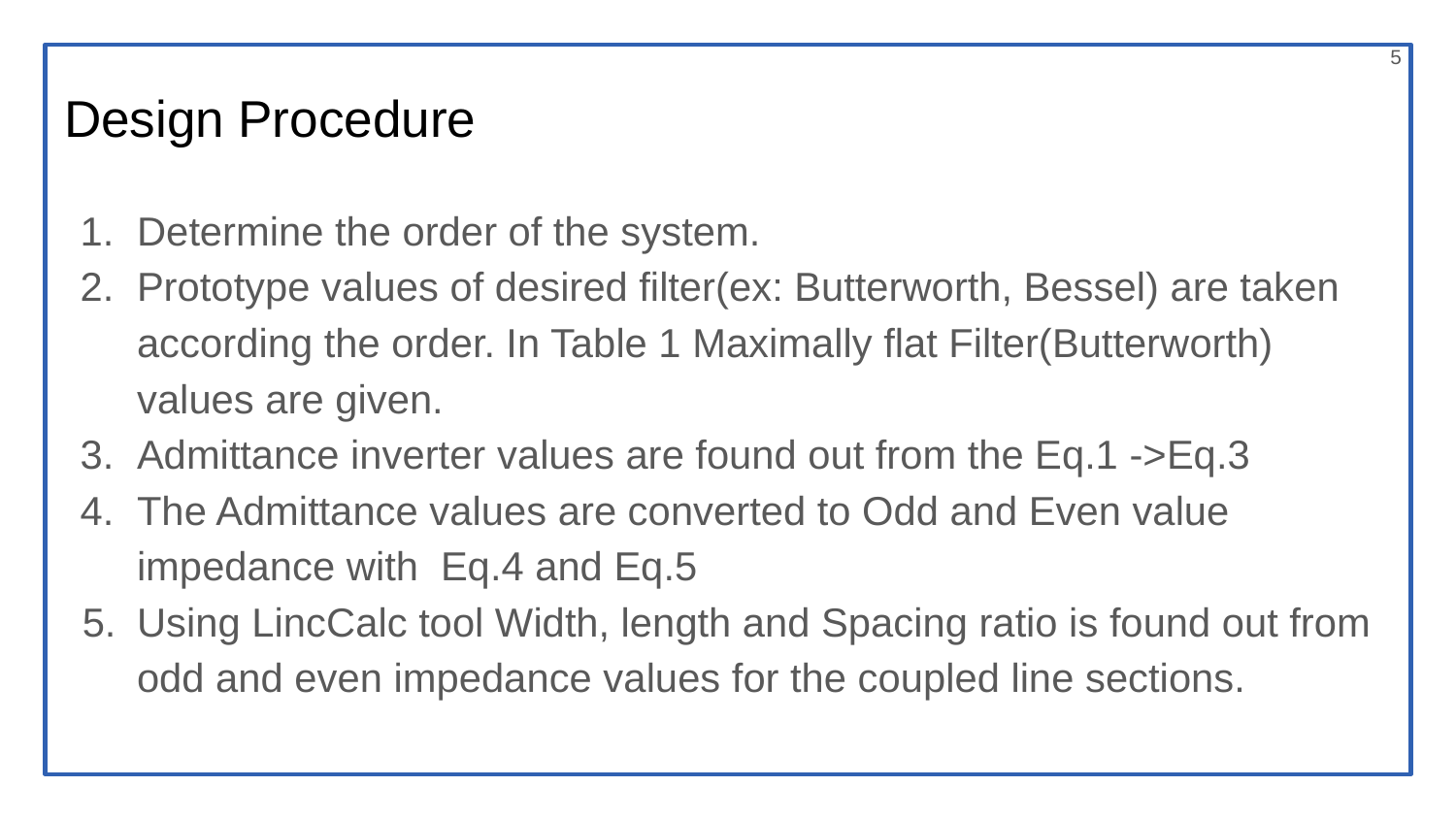

5

# Design Procedure
Determine the order of the system.
Prototype values of desired filter(ex: Butterworth, Bessel) are taken according the order. In Table 1 Maximally flat Filter(Butterworth) values are given.
Admittance inverter values are found out from the Eq.1 ->Eq.3
The Admittance values are converted to Odd and Even value impedance with  Eq.4 and Eq.5
Using LincCalc tool Width, length and Spacing ratio is found out from odd and even impedance values for the coupled line sections.